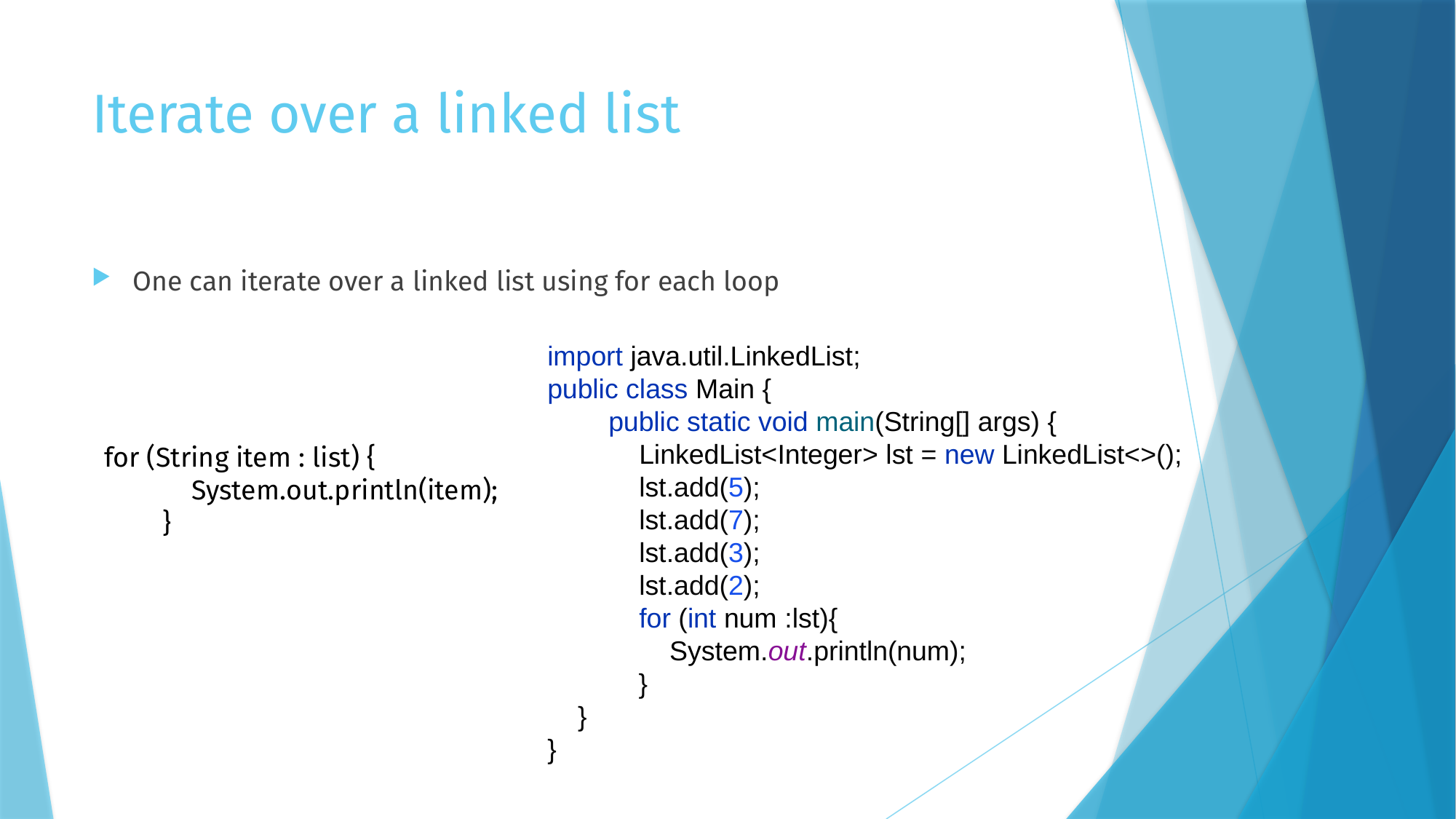

# Iterate over a linked list
One can iterate over a linked list using for each loop
import java.util.LinkedList;
public class Main {
        public static void main(String[] args) {
            LinkedList<Integer> lst = new LinkedList<>();
            lst.add(5);
            lst.add(7);
            lst.add(3);
            lst.add(2);
            for (int num :lst){
                System.out.println(num);
            }
    }
}
for (String item : list) {
            System.out.println(item);
        }